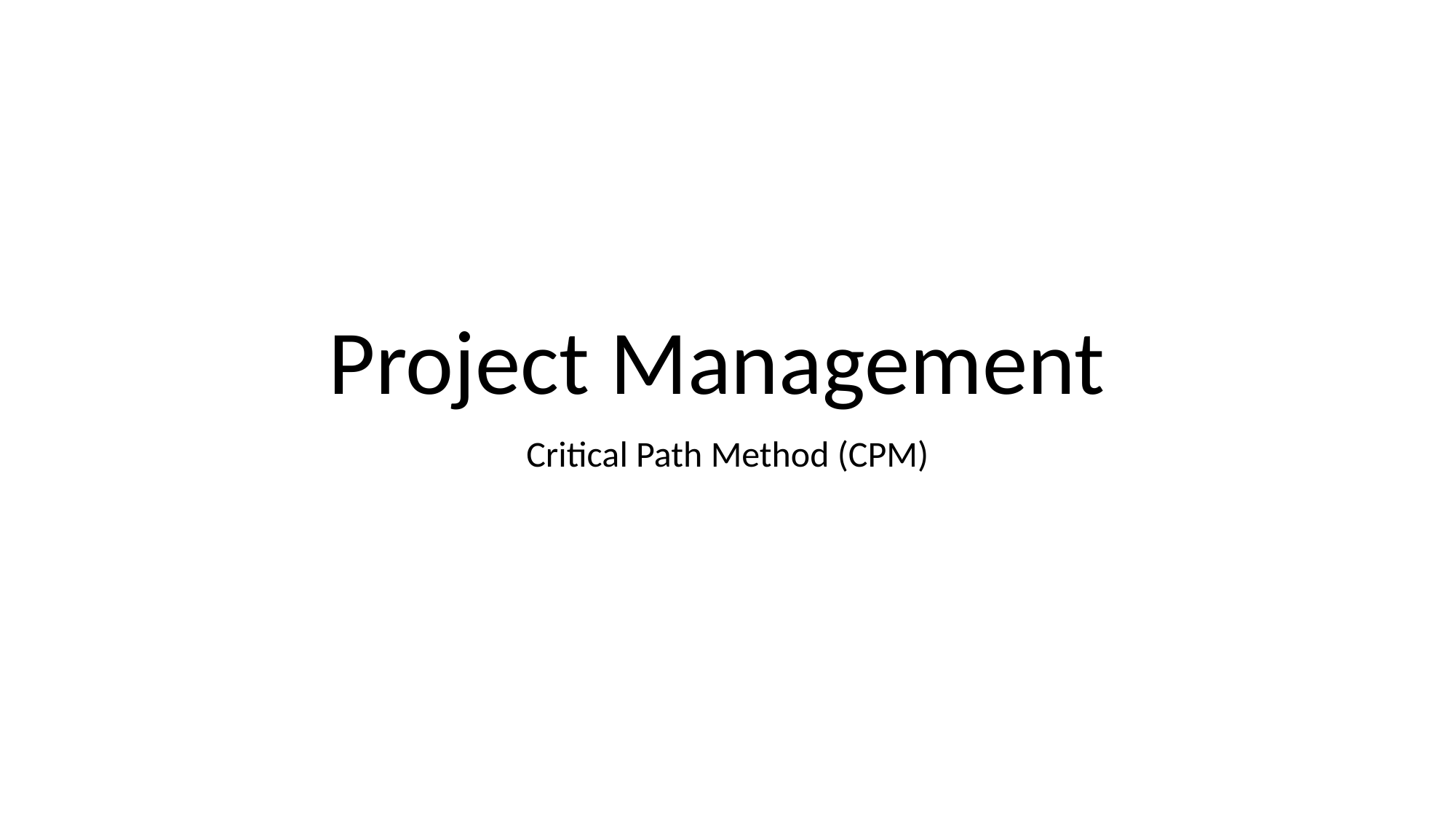

# Project Management
Critical Path Method (CPM)